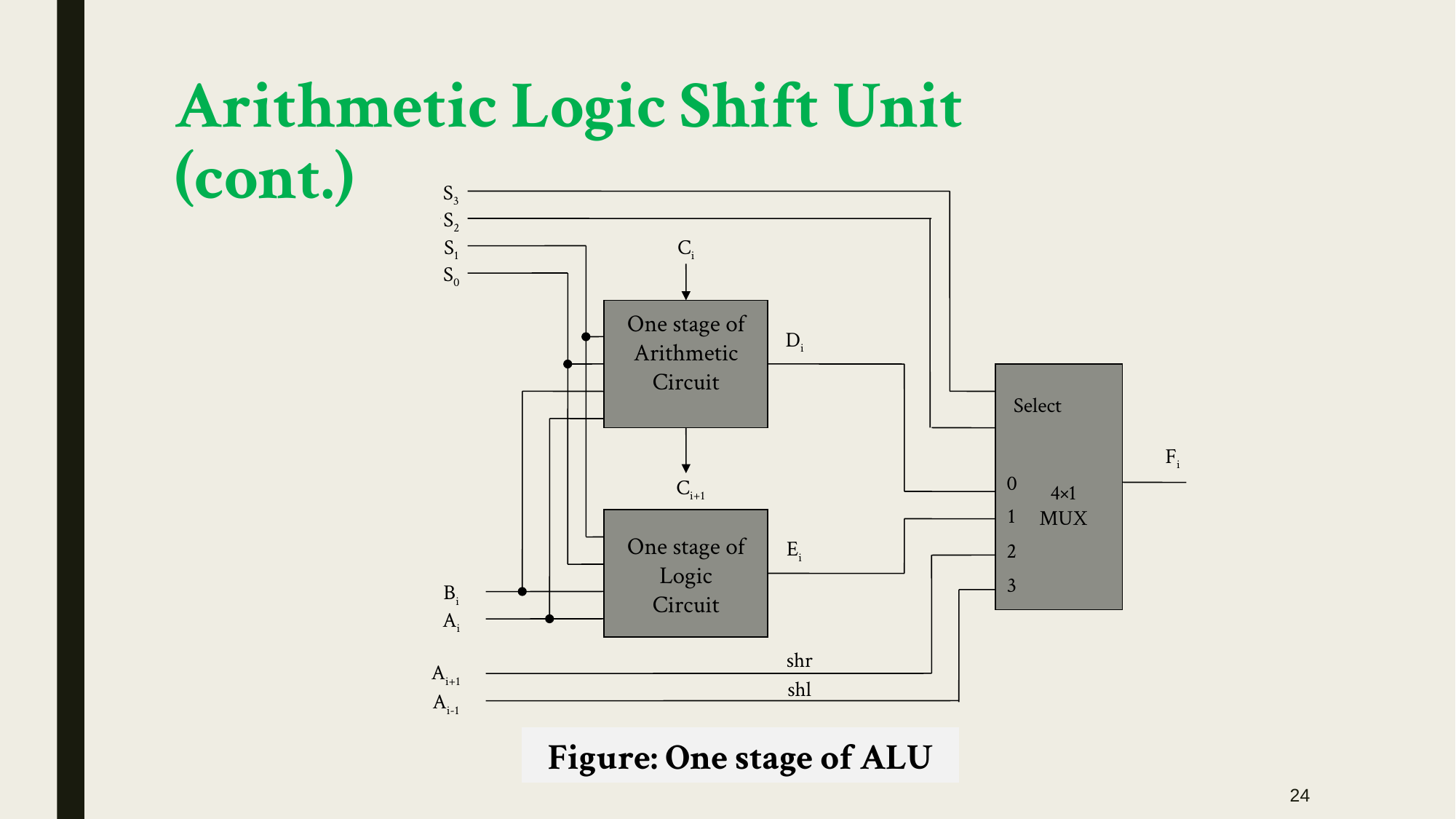

# Arithmetic Logic Shift Unit (cont.)
S3

S2

S1
Ci

S0

One stage of Arithmetic Circuit
Di

Select

Fi
0
Ci+1
4×1 MUX

1

One stage of Logic Circuit
Ei
2

3
Bi

Ai

shr
Ai+1
shl

Ai-1

Figure: One stage of ALU
24